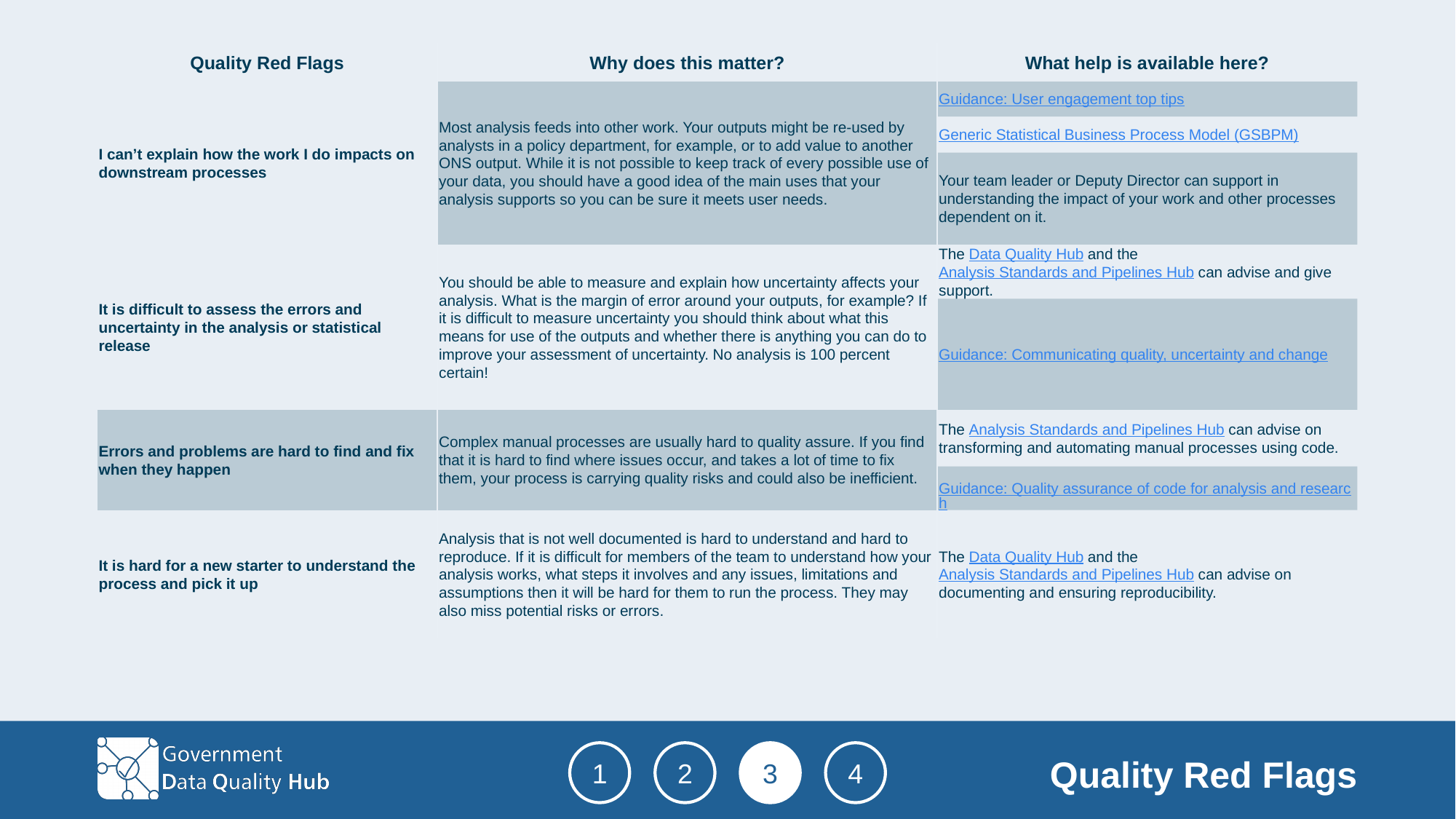

| Quality Red Flags | Why does this matter? | What help is available here? |
| --- | --- | --- |
| I can’t explain how the work I do impacts on downstream processes | Most analysis feeds into other work. Your outputs might be re-used by analysts in a policy department, for example, or to add value to another ONS output. While it is not possible to keep track of every possible use of your data, you should have a good idea of the main uses that your analysis supports so you can be sure it meets user needs. | Guidance: User engagement top tips |
|  |  | Generic Statistical Business Process Model (GSBPM) |
|  |  | Your team leader or Deputy Director can support in understanding the impact of your work and other processes dependent on it. |
| It is difficult to assess the errors and uncertainty in the analysis or statistical release | You should be able to measure and explain how uncertainty affects your analysis. What is the margin of error around your outputs, for example? If it is difficult to measure uncertainty you should think about what this means for use of the outputs and whether there is anything you can do to improve your assessment of uncertainty. No analysis is 100 percent certain! | The Data Quality Hub and the Analysis Standards and Pipelines Hub can advise and give support. |
|  |  | Guidance: Communicating quality, uncertainty and change |
| Errors and problems are hard to find and fix when they happen | Complex manual processes are usually hard to quality assure. If you find that it is hard to find where issues occur, and takes a lot of time to fix them, your process is carrying quality risks and could also be inefficient. | The Analysis Standards and Pipelines Hub can advise on transforming and automating manual processes using code. |
|  |  | Guidance: Quality assurance of code for analysis and research |
| It is hard for a new starter to understand the process and pick it up | Analysis that is not well documented is hard to understand and hard to reproduce. If it is difficult for members of the team to understand how your analysis works, what steps it involves and any issues, limitations and assumptions then it will be hard for them to run the process. They may also miss potential risks or errors. | The Data Quality Hub and the Analysis Standards and Pipelines Hub can advise on documenting and ensuring reproducibility. |

1
2
3
4
Quality Red Flags